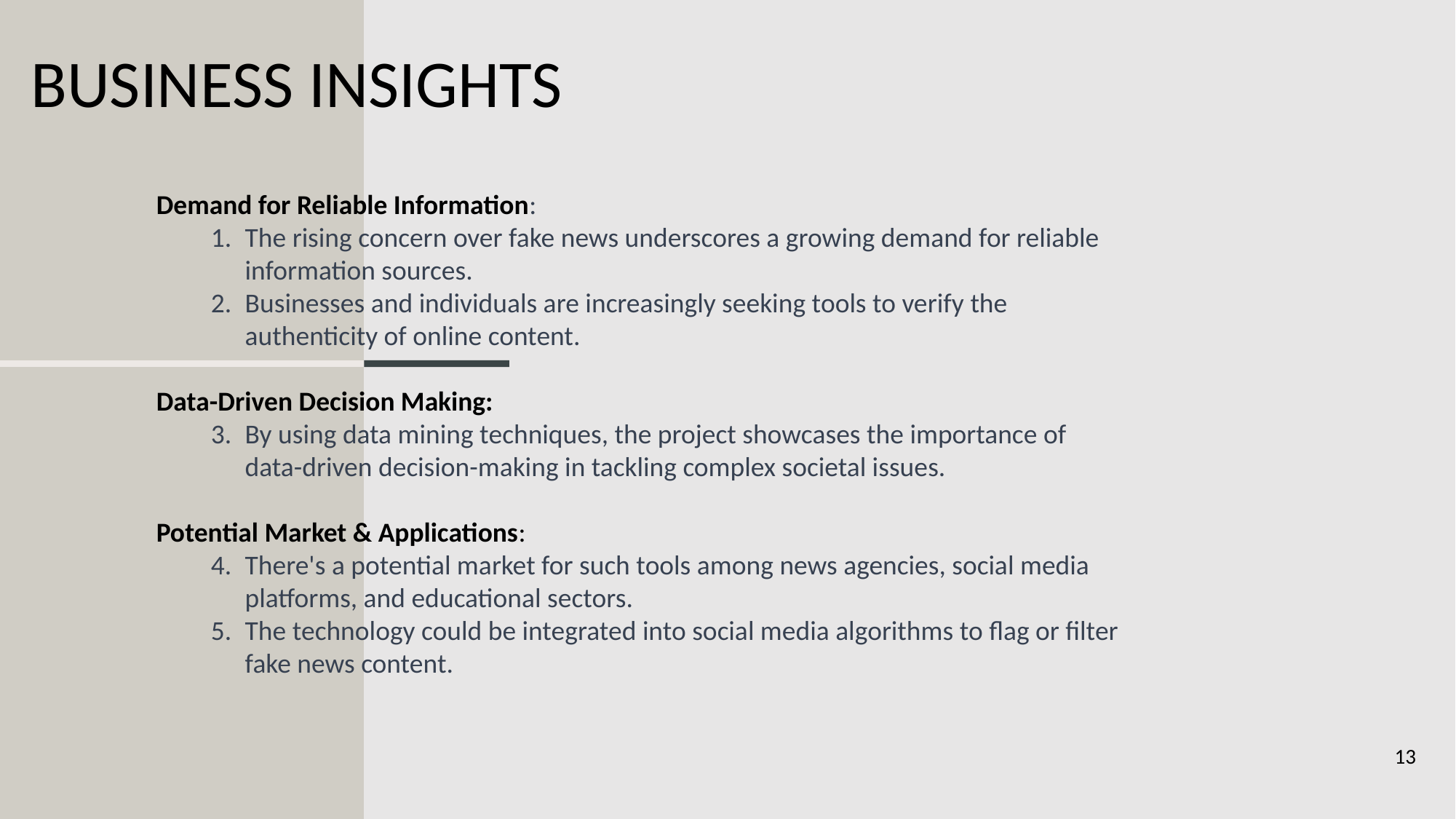

# Business Insights
Demand for Reliable Information:
The rising concern over fake news underscores a growing demand for reliable information sources.
Businesses and individuals are increasingly seeking tools to verify the authenticity of online content.

Data-Driven Decision Making:
By using data mining techniques, the project showcases the importance of data-driven decision-making in tackling complex societal issues.

Potential Market & Applications:
There's a potential market for such tools among news agencies, social media platforms, and educational sectors.
The technology could be integrated into social media algorithms to flag or filter fake news content.

13